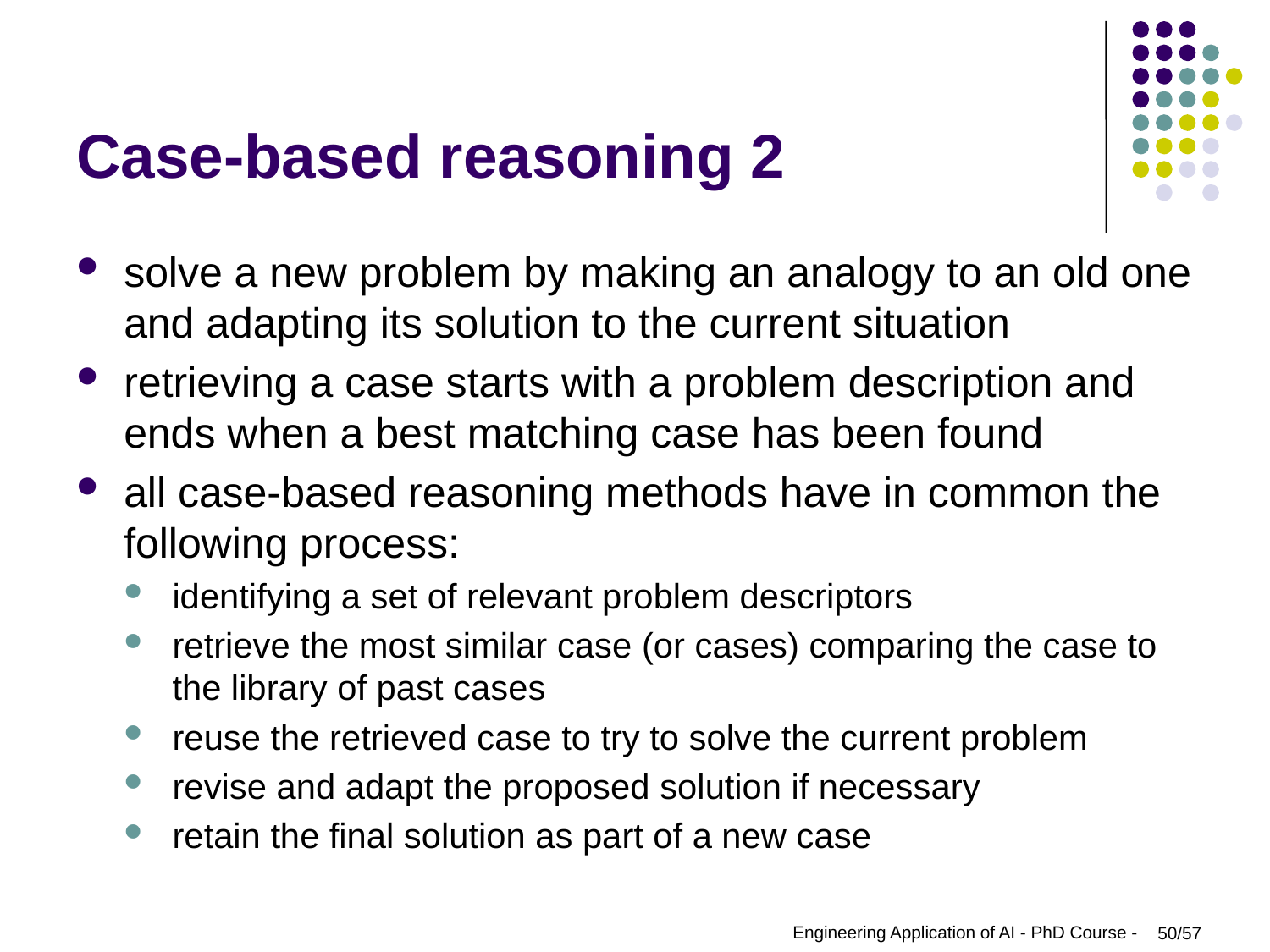

# Case-based reasoning 2
solve a new problem by making an analogy to an old one and adapting its solution to the current situation
retrieving a case starts with a problem description and ends when a best matching case has been found
all case-based reasoning methods have in common the following process:
identifying a set of relevant problem descriptors
retrieve the most similar case (or cases) comparing the case to the library of past cases
reuse the retrieved case to try to solve the current problem
revise and adapt the proposed solution if necessary
retain the final solution as part of a new case

Engineering Application of AI - PhD Course -
50/57